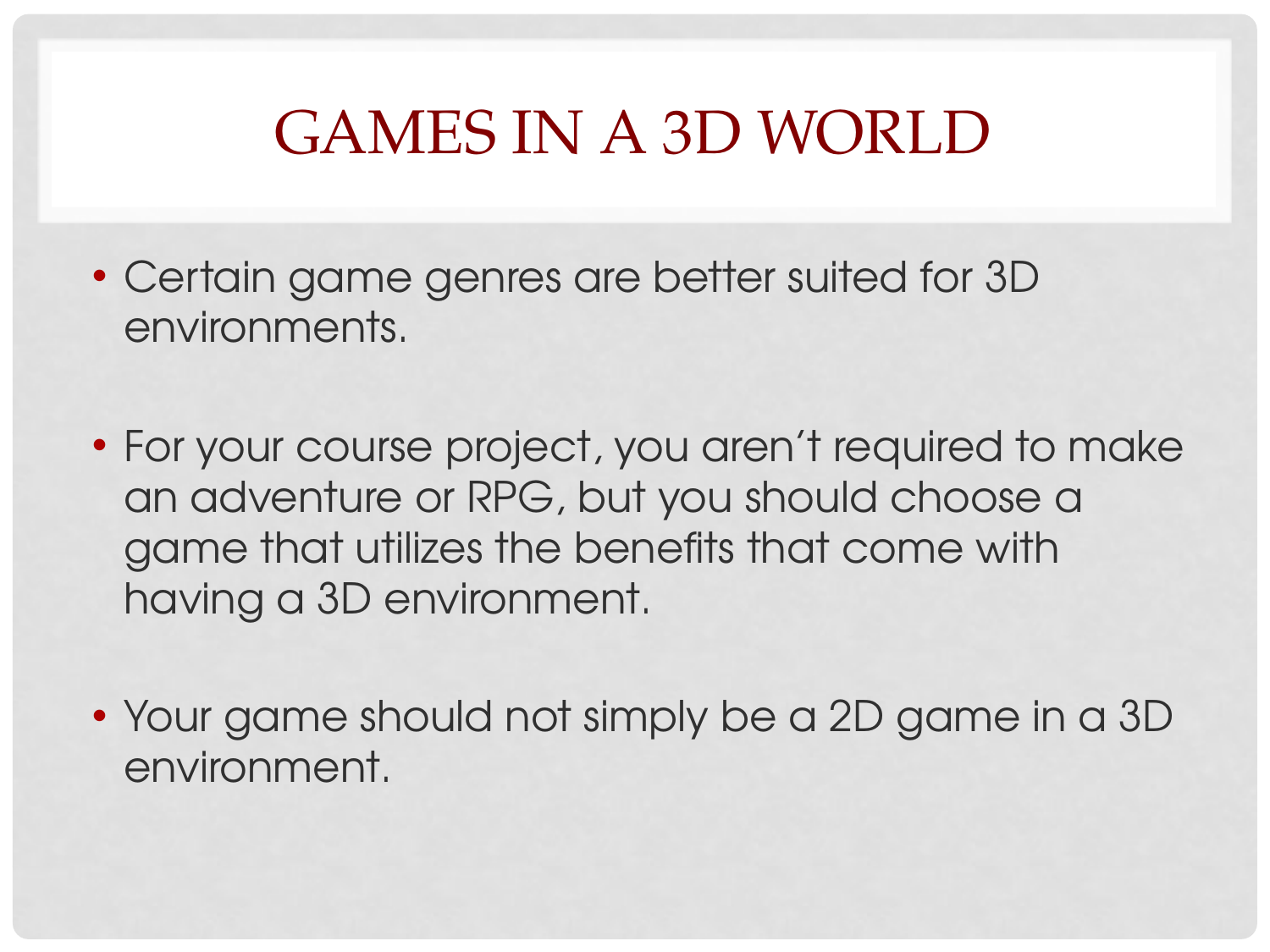

# Games in a 3d world
Certain game genres are better suited for 3D environments.

For your course project, you aren’t required to make an adventure or RPG, but you should choose a game that utilizes the benefits that come with having a 3D environment.

Your game should not simply be a 2D game in a 3D environment.